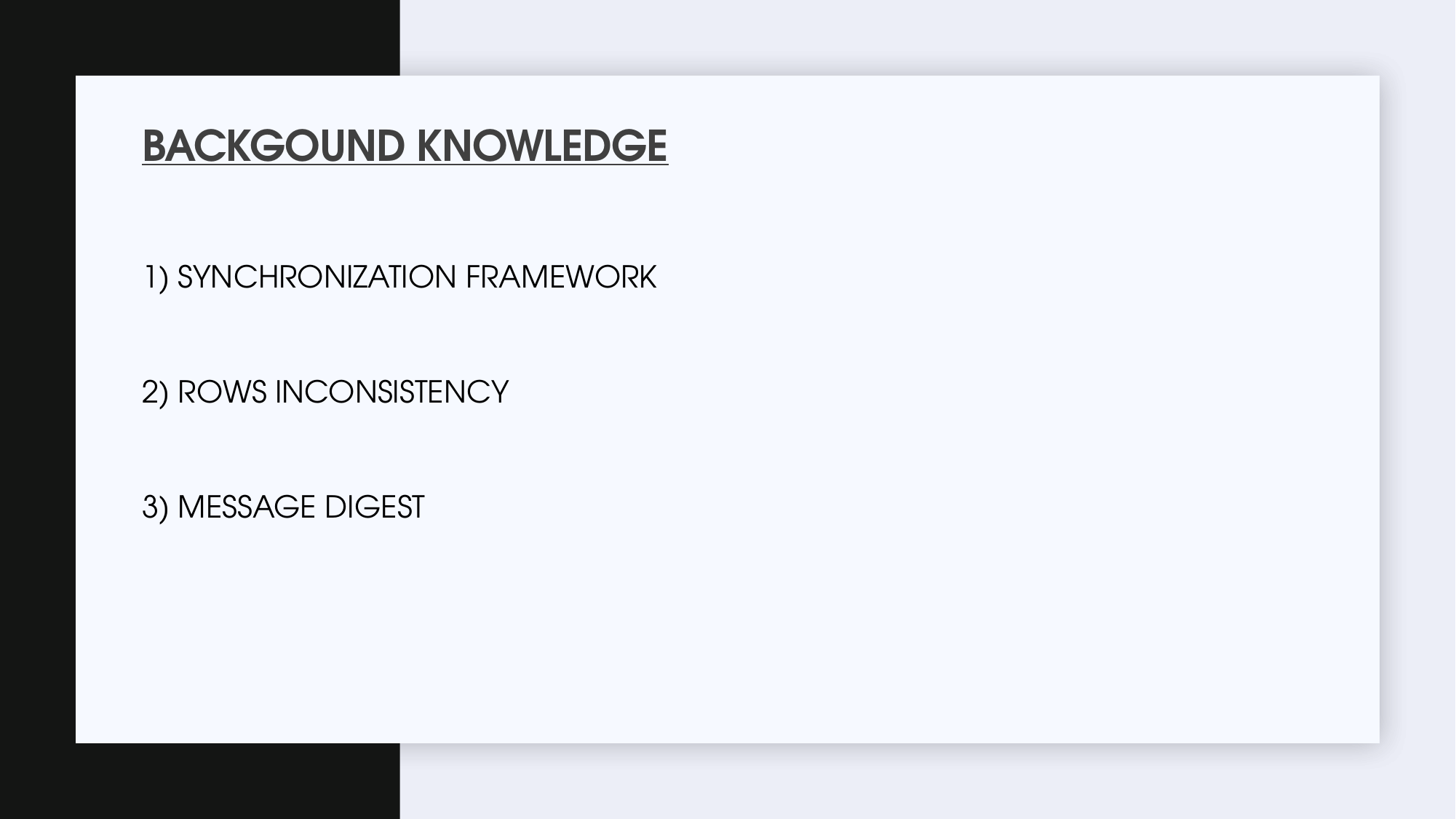

# Backgound Knowledge
1) SYNCHRONIZATION FRAMEWORK

2) ROWS INCONSISTENCY

3) MESSAGE DIGEST